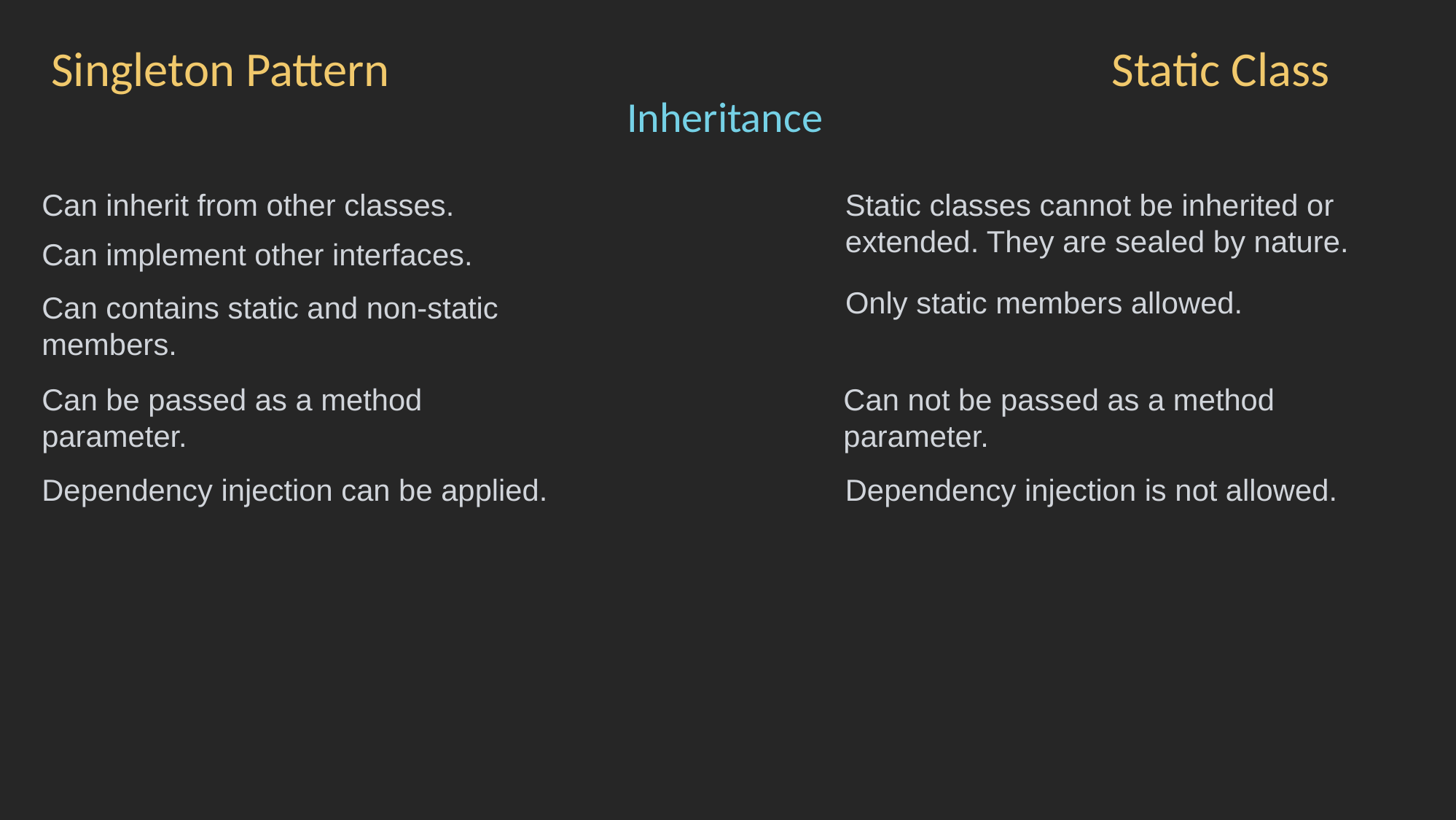

Singleton Pattern
Static Class
Inheritance
Can inherit from other classes.
Static classes cannot be inherited or extended. They are sealed by nature.
Can implement other interfaces.
Only static members allowed.
Can contains static and non-static members.
Can be passed as a method parameter.
Can not be passed as a method parameter.
Dependency injection can be applied.
Dependency injection is not allowed.